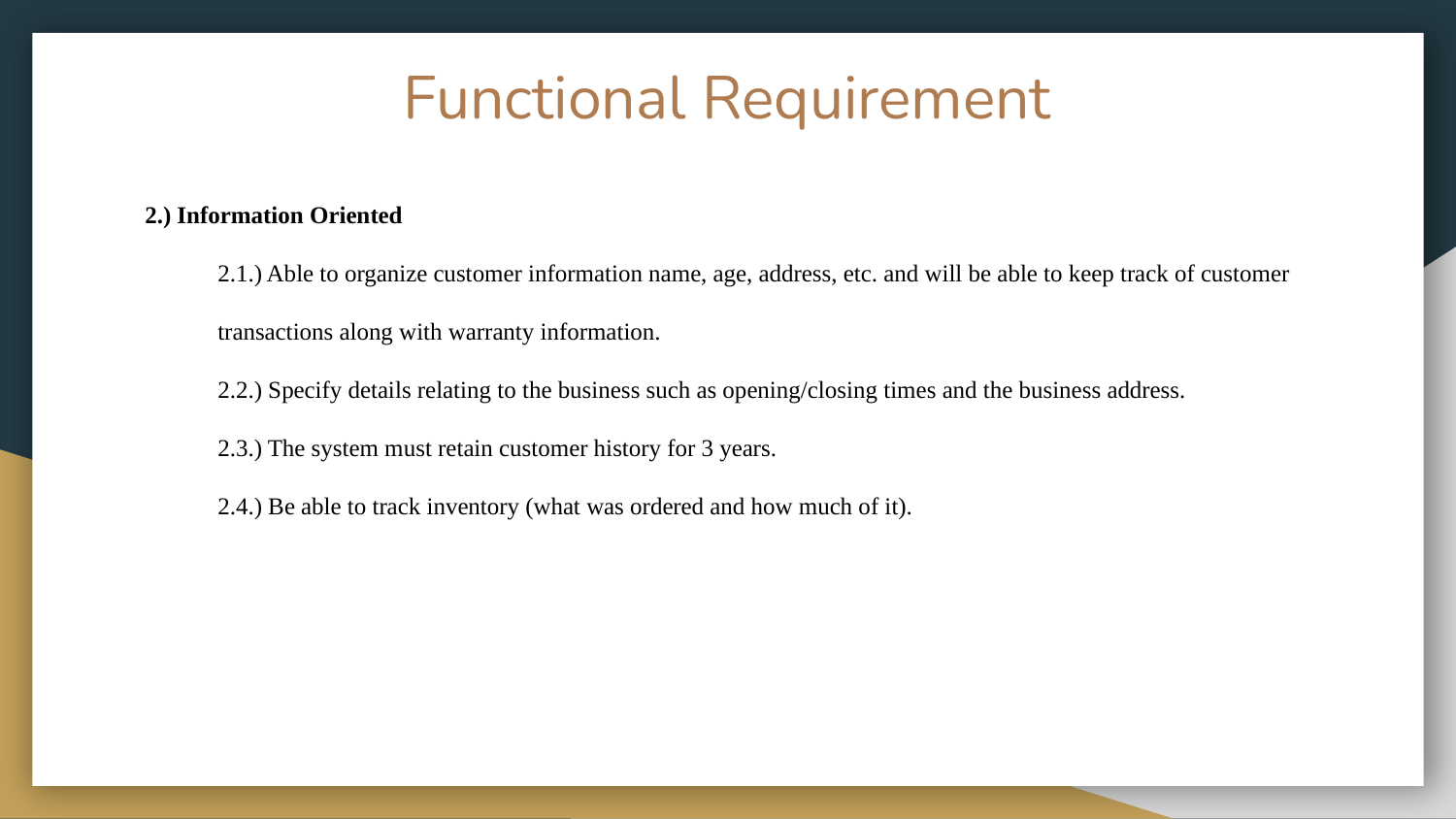

# Functional Requirement
2.) Information Oriented
2.1.) Able to organize customer information name, age, address, etc. and will be able to keep track of customer transactions along with warranty information.
2.2.) Specify details relating to the business such as opening/closing times and the business address.
2.3.) The system must retain customer history for 3 years.
2.4.) Be able to track inventory (what was ordered and how much of it).